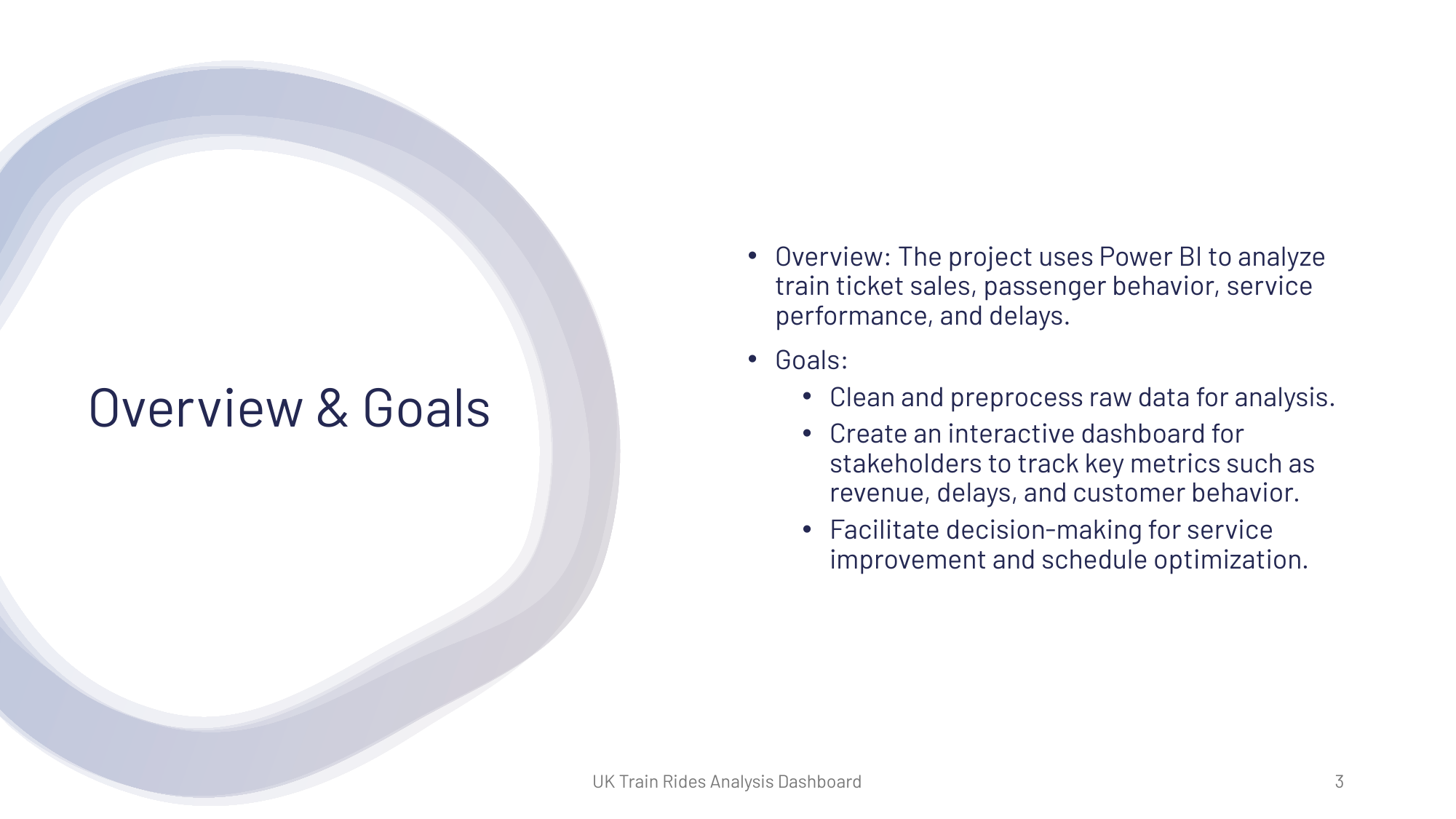

Overview: The project uses Power BI to analyze train ticket sales, passenger behavior, service performance, and delays.
Goals:
Clean and preprocess raw data for analysis.
Create an interactive dashboard for stakeholders to track key metrics such as revenue, delays, and customer behavior.
Facilitate decision-making for service improvement and schedule optimization.
# Overview & Goals
UK Train Rides Analysis Dashboard
3